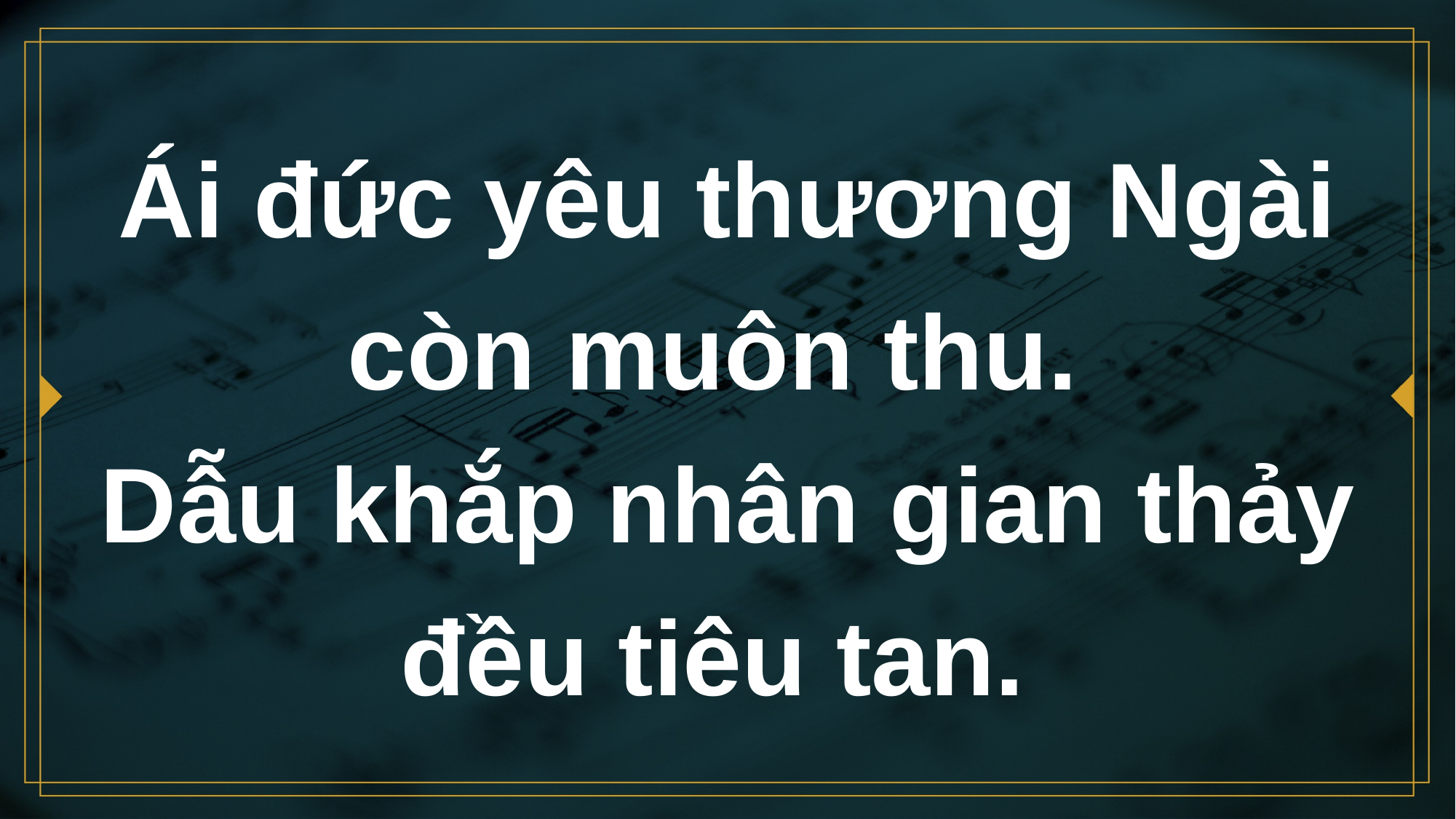

# Ái đức yêu thương Ngài còn muôn thu. Dẫu khắp nhân gian thảy đều tiêu tan.